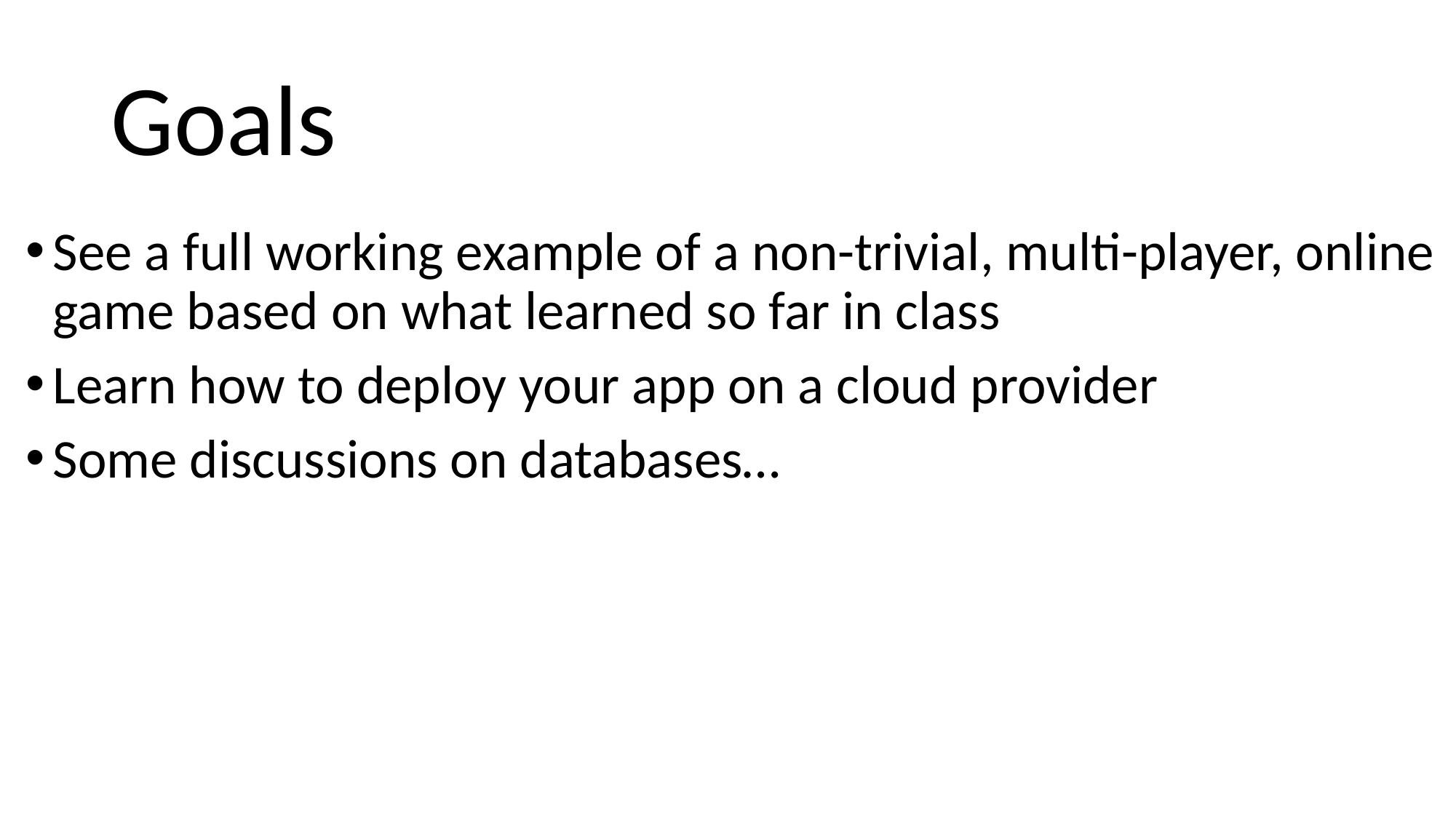

# Goals
See a full working example of a non-trivial, multi-player, online game based on what learned so far in class
Learn how to deploy your app on a cloud provider
Some discussions on databases…